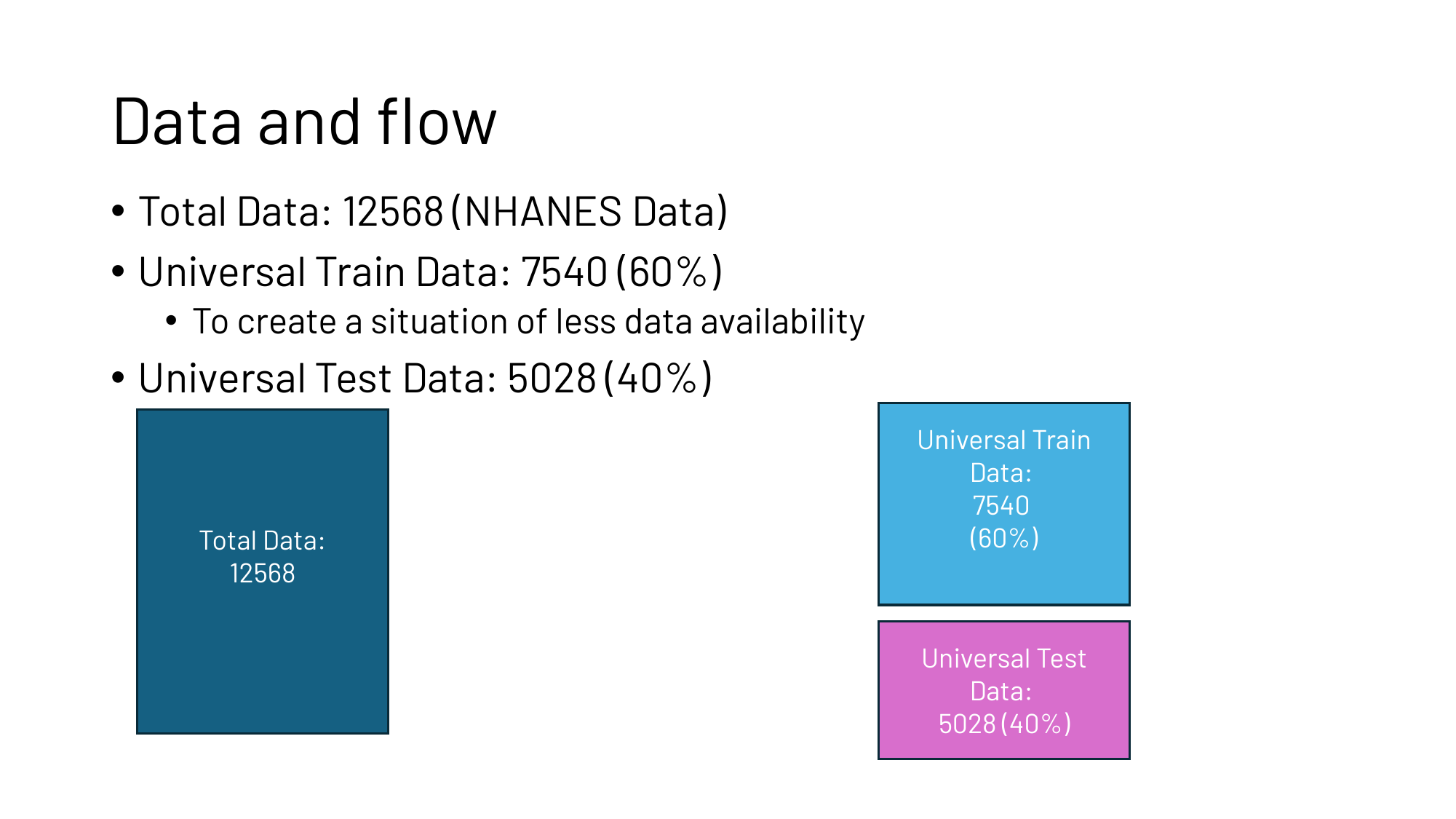

# Data and flow
Total Data: 12568 (NHANES Data)
Universal Train Data: 7540 (60%)
To create a situation of less data availability
Universal Test Data: 5028 (40%)
Universal Train Data:
7540
(60%)

Total Data:
12568

Universal Test Data:
5028 (40%)